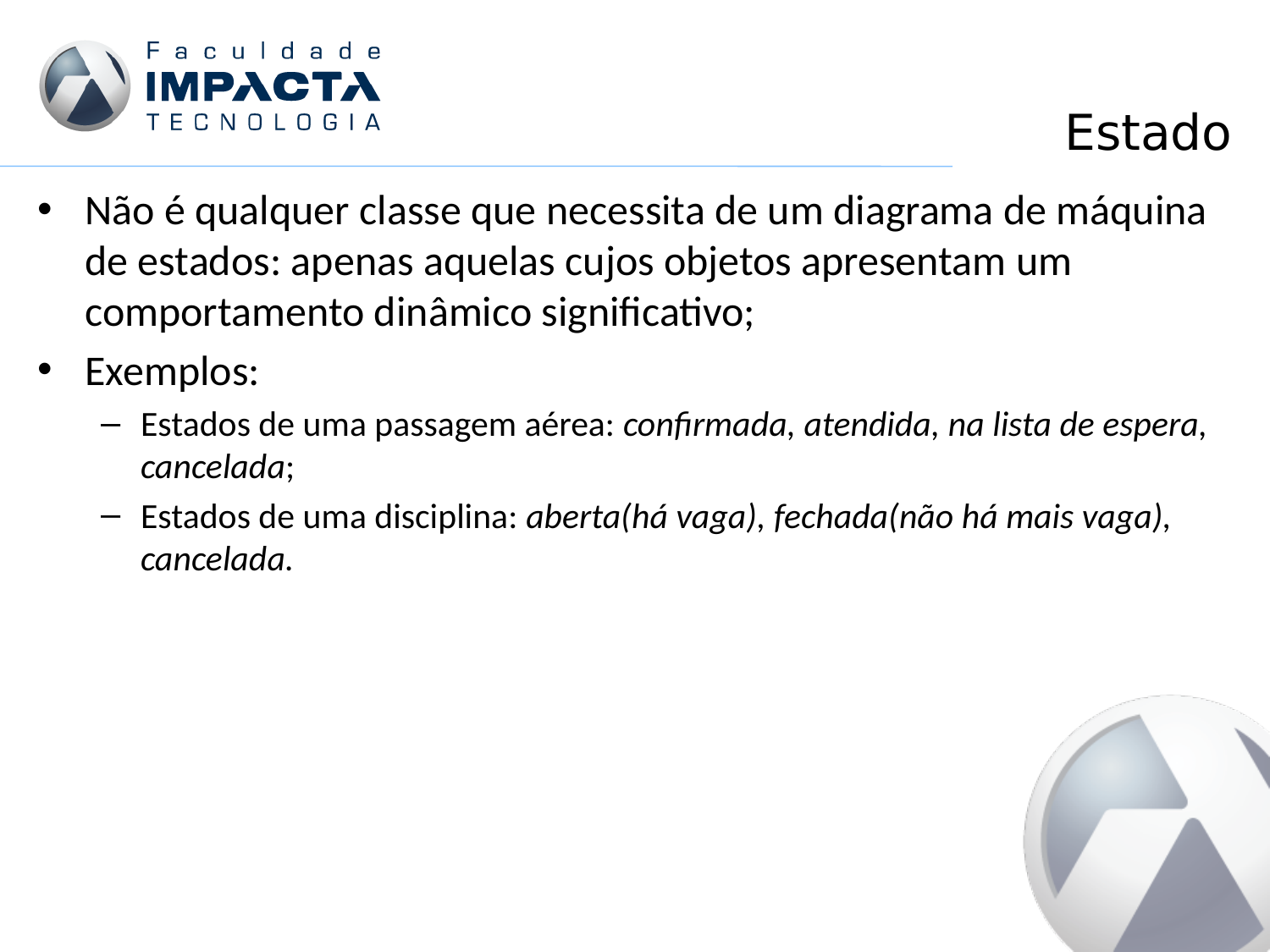

# Estado
Não é qualquer classe que necessita de um diagrama de máquina de estados: apenas aquelas cujos objetos apresentam um comportamento dinâmico significativo;
Exemplos:
Estados de uma passagem aérea: confirmada, atendida, na lista de espera, cancelada;
Estados de uma disciplina: aberta(há vaga), fechada(não há mais vaga), cancelada.